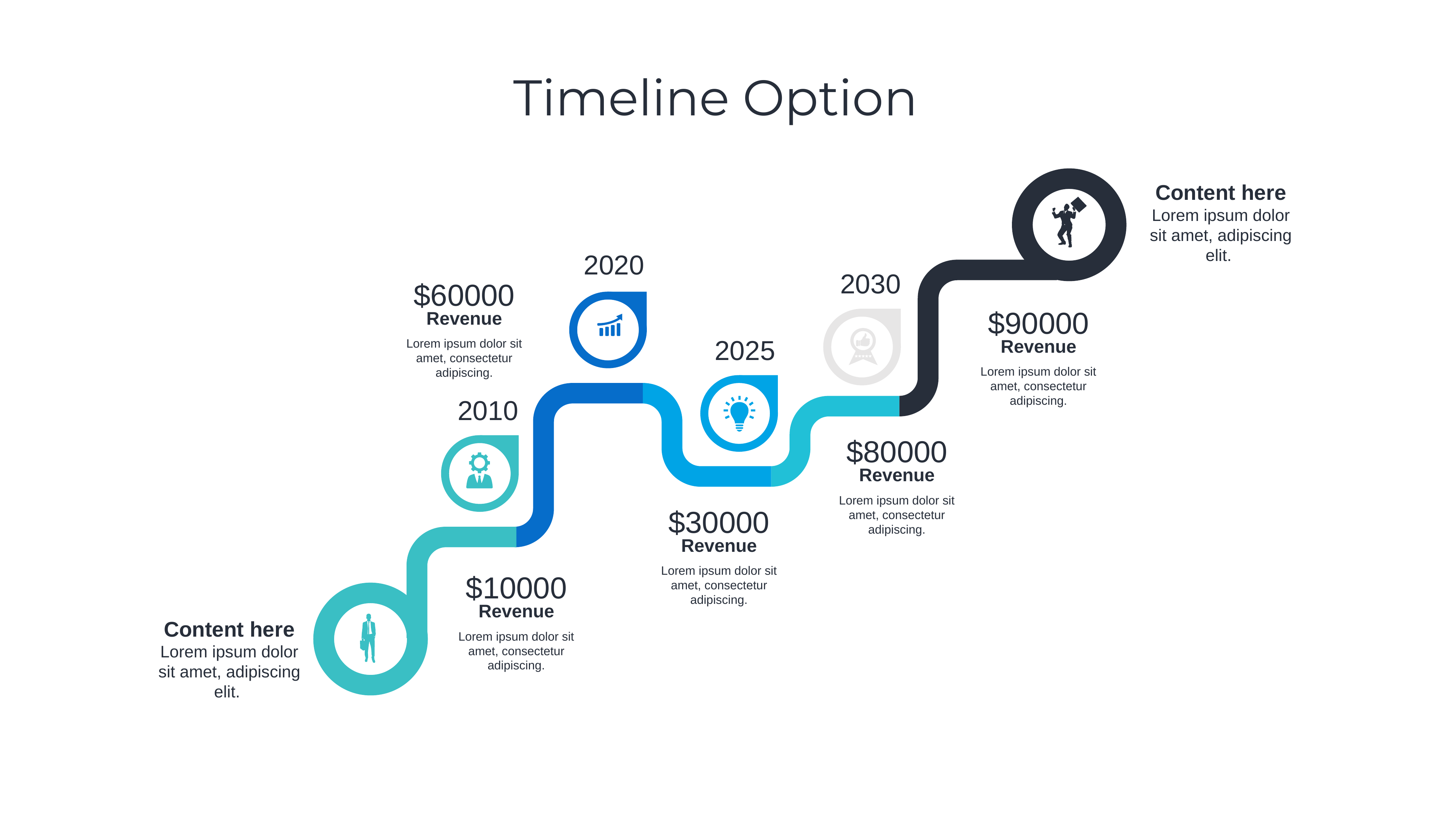

Timeline Option

Content here
Lorem ipsum dolor sit amet, adipiscing elit.

2020

2030
$60000
Revenue
Lorem ipsum dolor sit amet, consectetur adipiscing.

$90000
Revenue
Lorem ipsum dolor sit amet, consectetur adipiscing.

2025

2010

$80000
Revenue
Lorem ipsum dolor sit amet, consectetur adipiscing.

$30000
Revenue
Lorem ipsum dolor sit amet, consectetur adipiscing.

$10000
Revenue
Lorem ipsum dolor sit amet, consectetur adipiscing.

Content here
Lorem ipsum dolor sit amet, adipiscing elit.